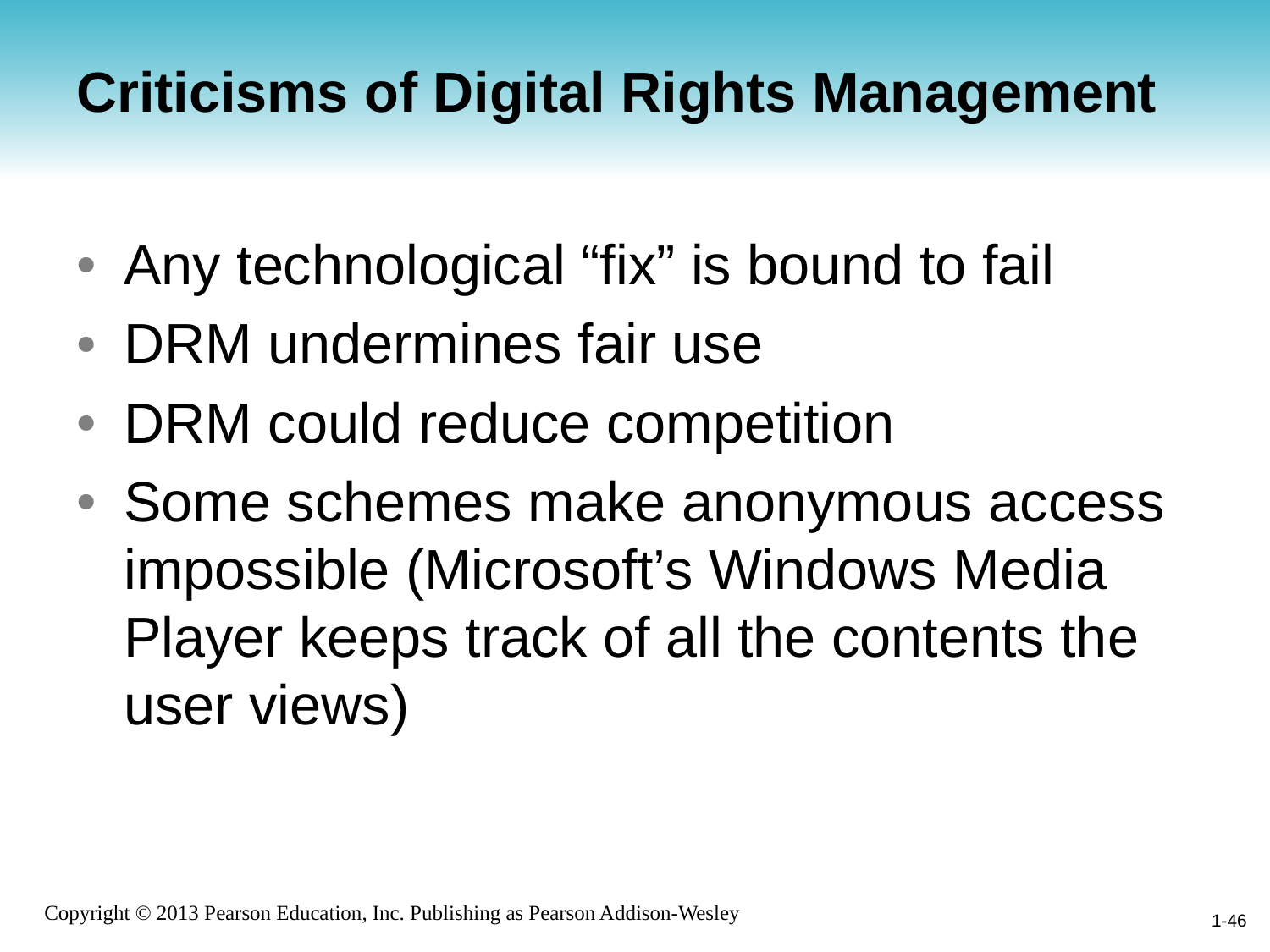

# Criticisms of Digital Rights Management
Any technological “fix” is bound to fail
DRM undermines fair use
DRM could reduce competition
Some schemes make anonymous access impossible (Microsoft’s Windows Media Player keeps track of all the contents the user views)
1-46